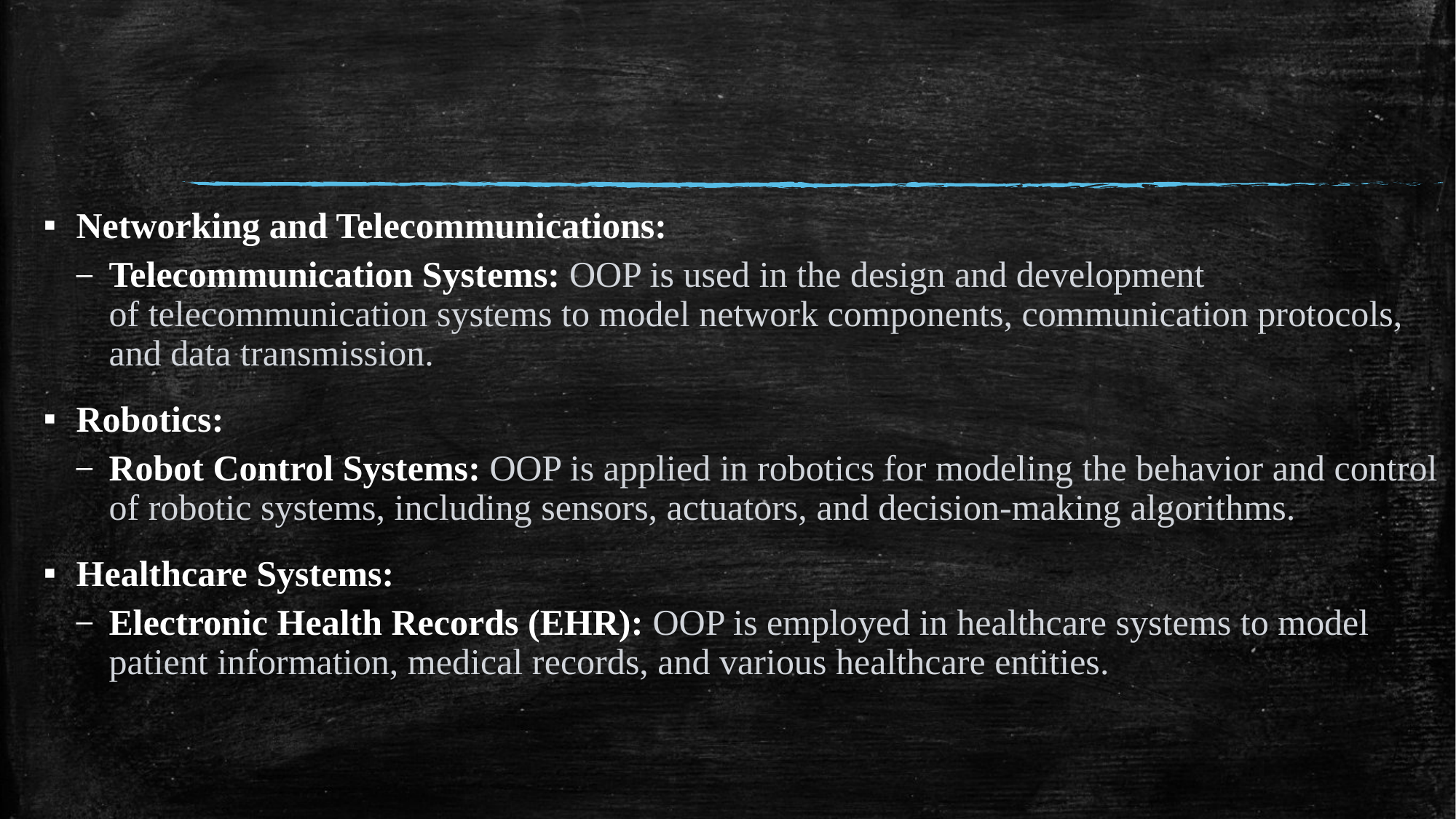

Networking and Telecommunications:
Telecommunication Systems: OOP is used in the design and development of telecommunication systems to model network components, communication protocols, and data transmission.
Robotics:
Robot Control Systems: OOP is applied in robotics for modeling the behavior and control of robotic systems, including sensors, actuators, and decision-making algorithms.
Healthcare Systems:
Electronic Health Records (EHR): OOP is employed in healthcare systems to model patient information, medical records, and various healthcare entities.